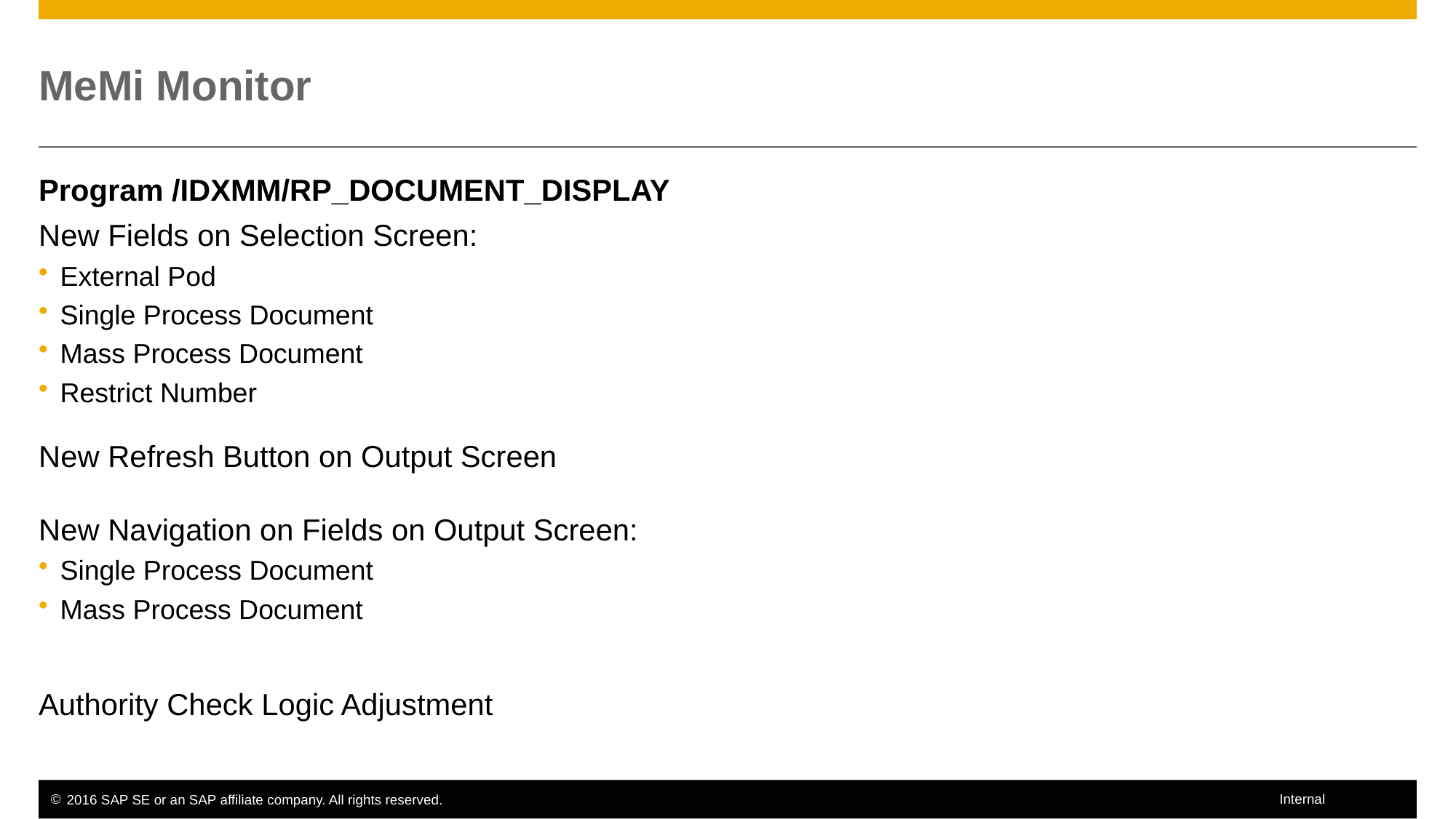

# MeMi Monitor
Program /IDXMM/RP_DOCUMENT_DISPLAY
New Fields on Selection Screen:
External Pod
Single Process Document
Mass Process Document
Restrict Number

New Refresh Button on Output Screen

New Navigation on Fields on Output Screen:
Single Process Document
Mass Process Document

Authority Check Logic Adjustment